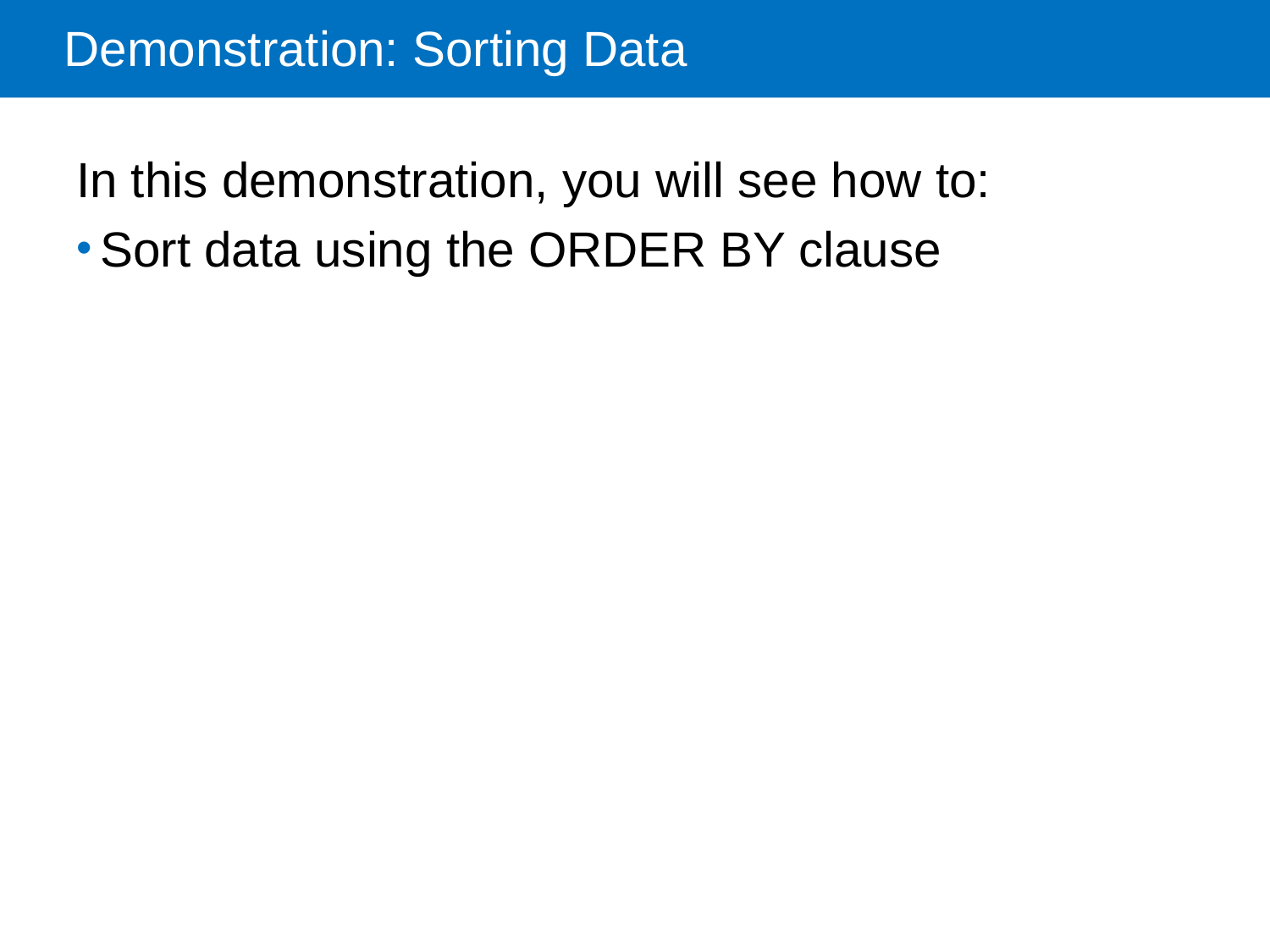

# Demonstration: Sorting Data
In this demonstration, you will see how to:
Sort data using the ORDER BY clause